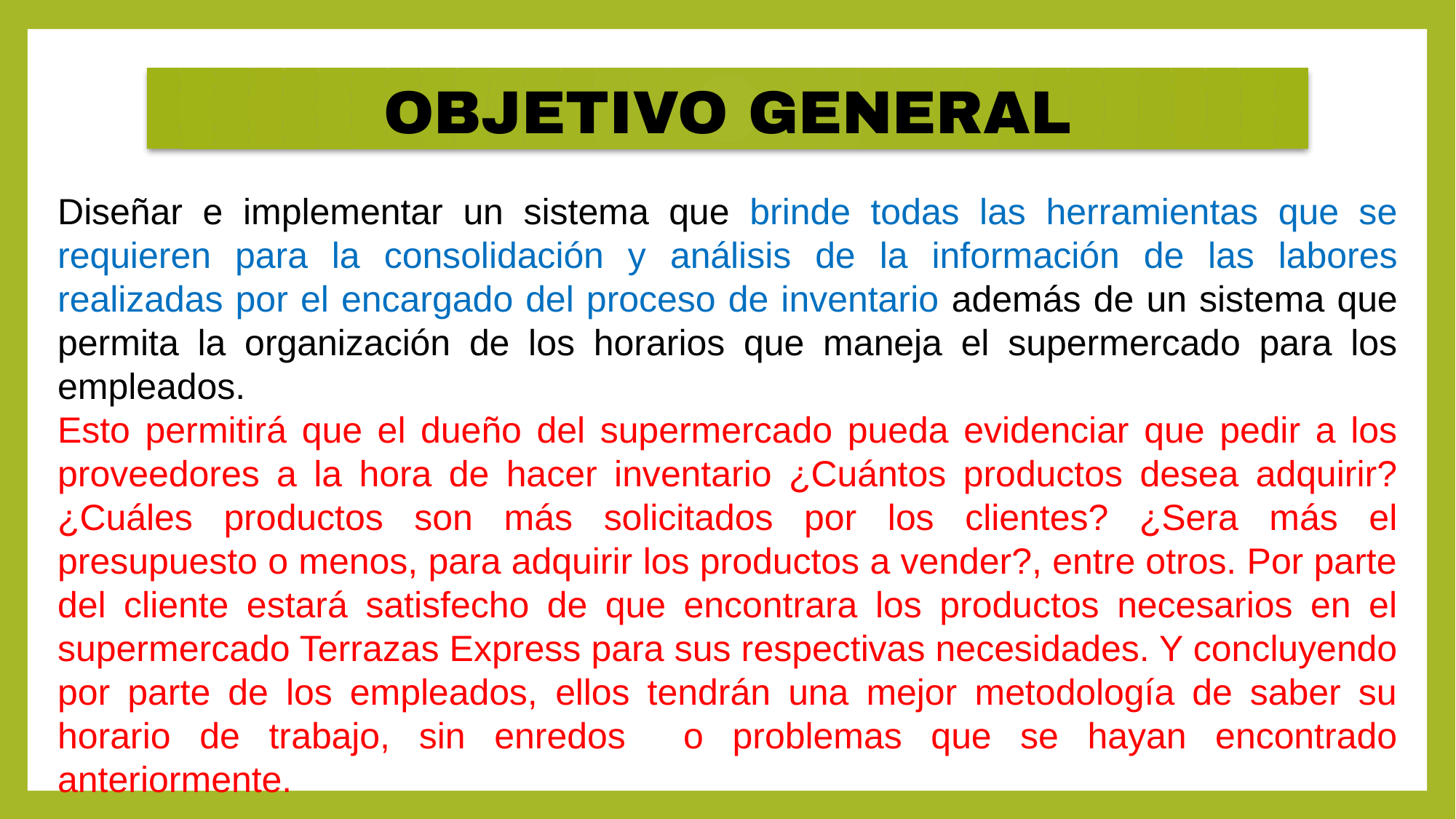

OBJETIVO GENERAL
Diseñar e implementar un sistema que brinde todas las herramientas que se requieren para la consolidación y análisis de la información de las labores realizadas por el encargado del proceso de inventario además de un sistema que permita la organización de los horarios que maneja el supermercado para los empleados.
Esto permitirá que el dueño del supermercado pueda evidenciar que pedir a los proveedores a la hora de hacer inventario ¿Cuántos productos desea adquirir? ¿Cuáles productos son más solicitados por los clientes? ¿Sera más el presupuesto o menos, para adquirir los productos a vender?, entre otros. Por parte del cliente estará satisfecho de que encontrara los productos necesarios en el supermercado Terrazas Express para sus respectivas necesidades. Y concluyendo por parte de los empleados, ellos tendrán una mejor metodología de saber su horario de trabajo, sin enredos  o problemas que se hayan encontrado anteriormente.